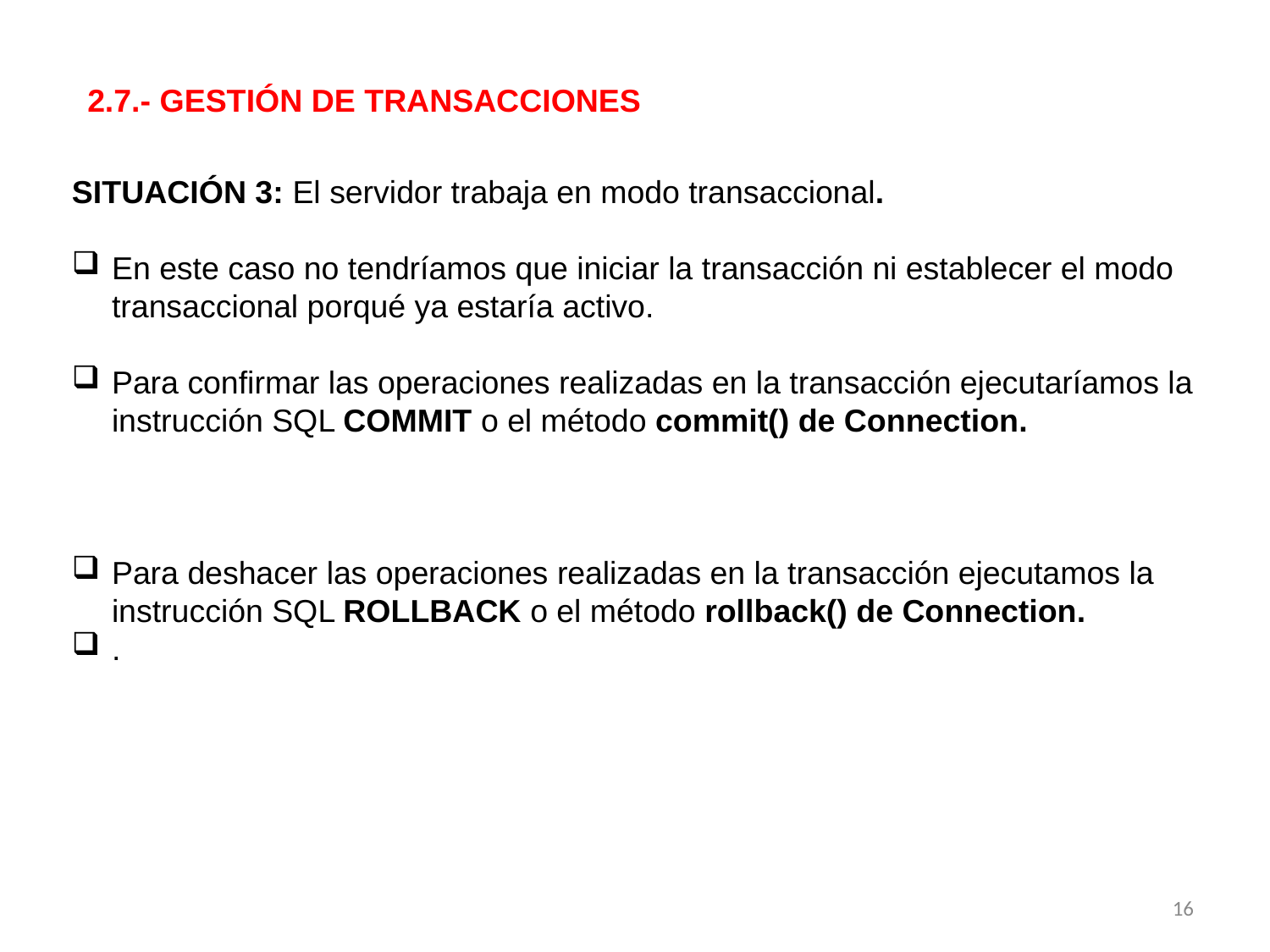

2.7.- GESTIÓN DE TRANSACCIONES

SITUACIÓN 3: El servidor trabaja en modo transaccional.

En este caso no tendríamos que iniciar la transacción ni establecer el modo transaccional porqué ya estaría activo.

Para confirmar las operaciones realizadas en la transacción ejecutaríamos la instrucción SQL COMMIT o el método commit() de Connection.

Para deshacer las operaciones realizadas en la transacción ejecutamos la instrucción SQL ROLLBACK o el método rollback() de Connection.
.
16